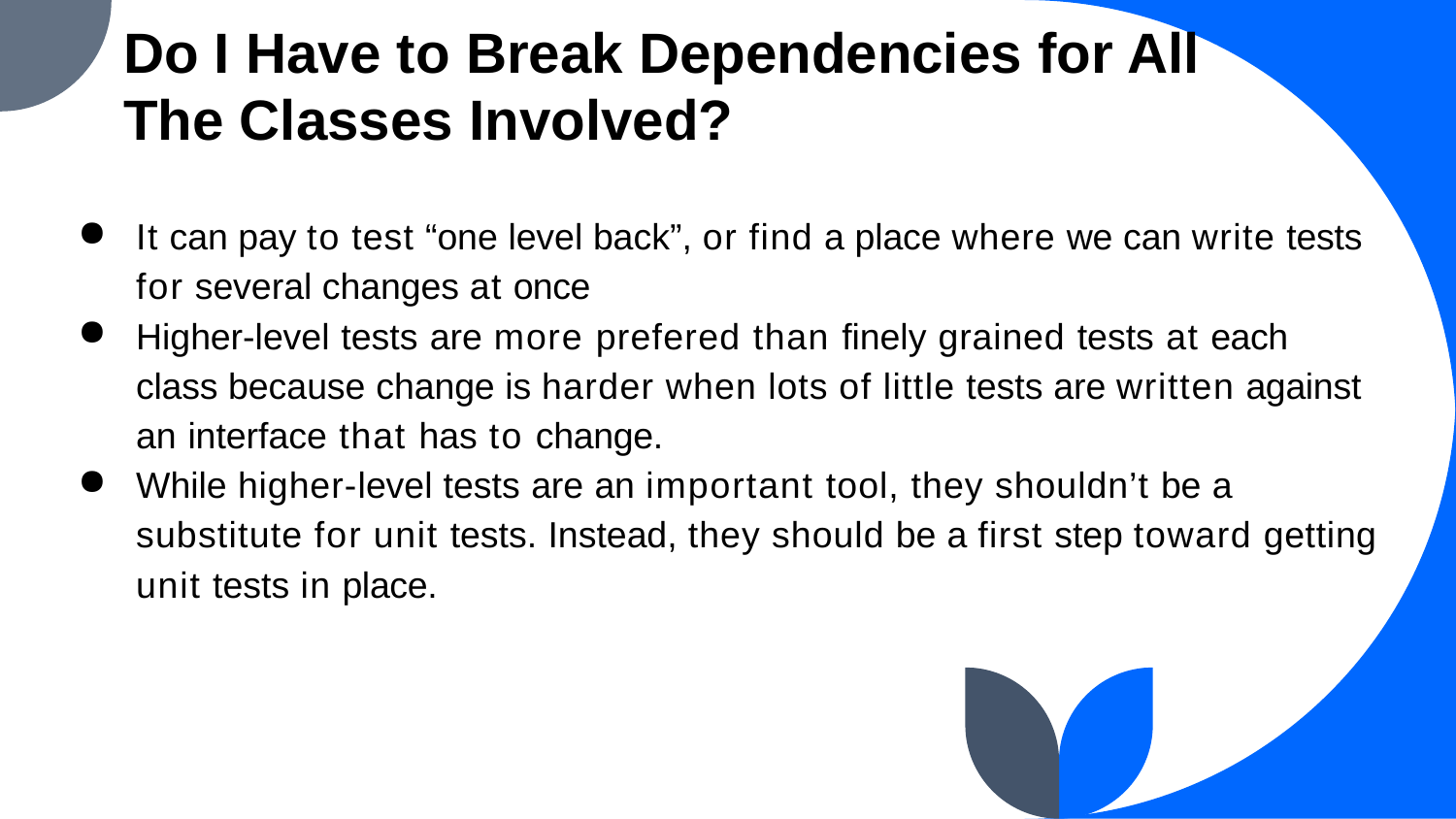

Do I Have to Break Dependencies for All The Classes Involved?
It can pay to test “one level back”, or find a place where we can write tests for several changes at once
Higher-level tests are more prefered than finely grained tests at each class because change is harder when lots of little tests are written against an interface that has to change.
While higher-level tests are an important tool, they shouldn’t be a substitute for unit tests. Instead, they should be a first step toward getting unit tests in place.